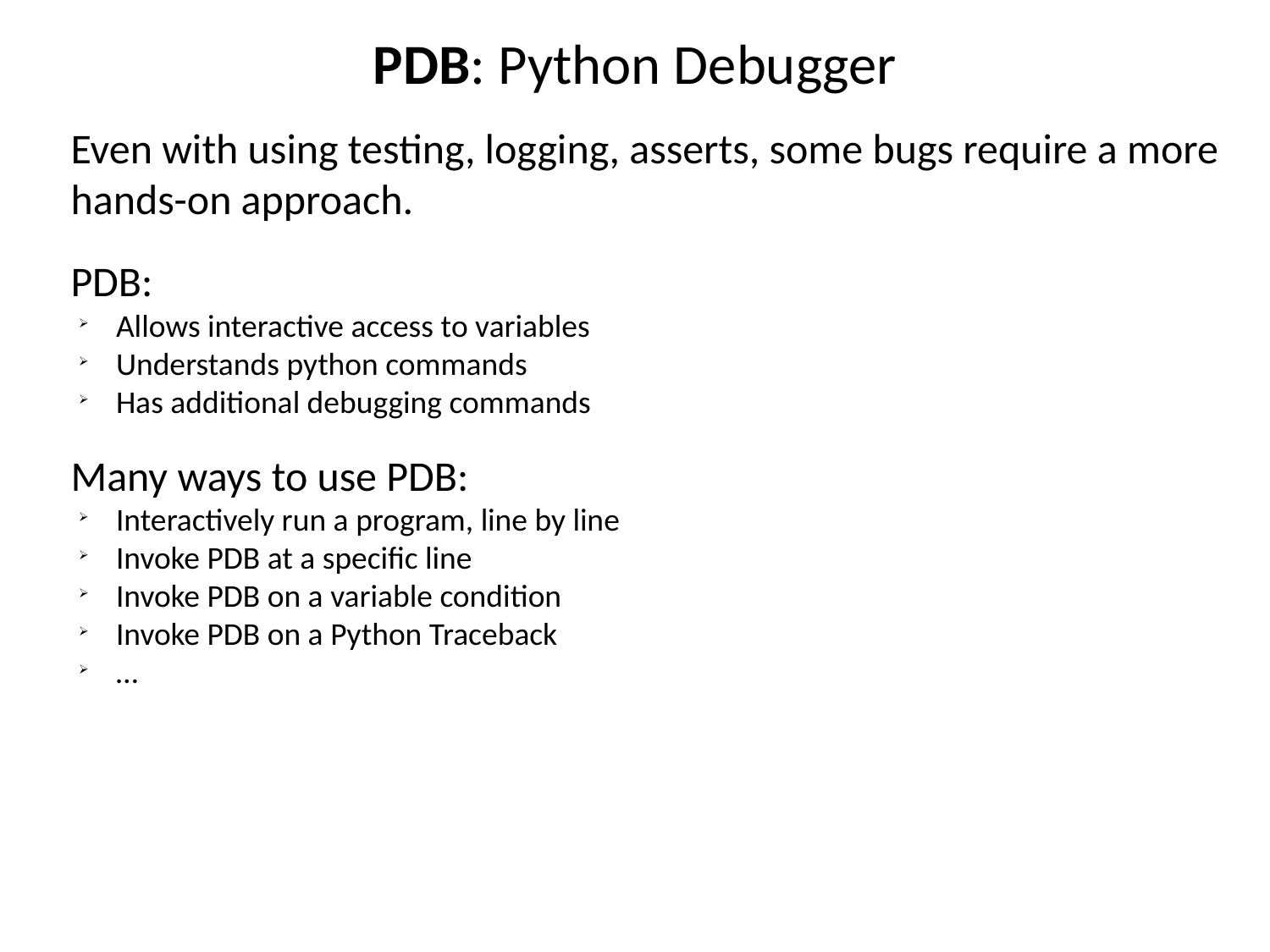

PDB: Python Debugger
Even with using testing, logging, asserts, some bugs require a more hands-on approach.
PDB:
 Allows interactive access to variables
 Understands python commands
 Has additional debugging commands
Many ways to use PDB:
 Interactively run a program, line by line
 Invoke PDB at a specific line
 Invoke PDB on a variable condition
 Invoke PDB on a Python Traceback
 …